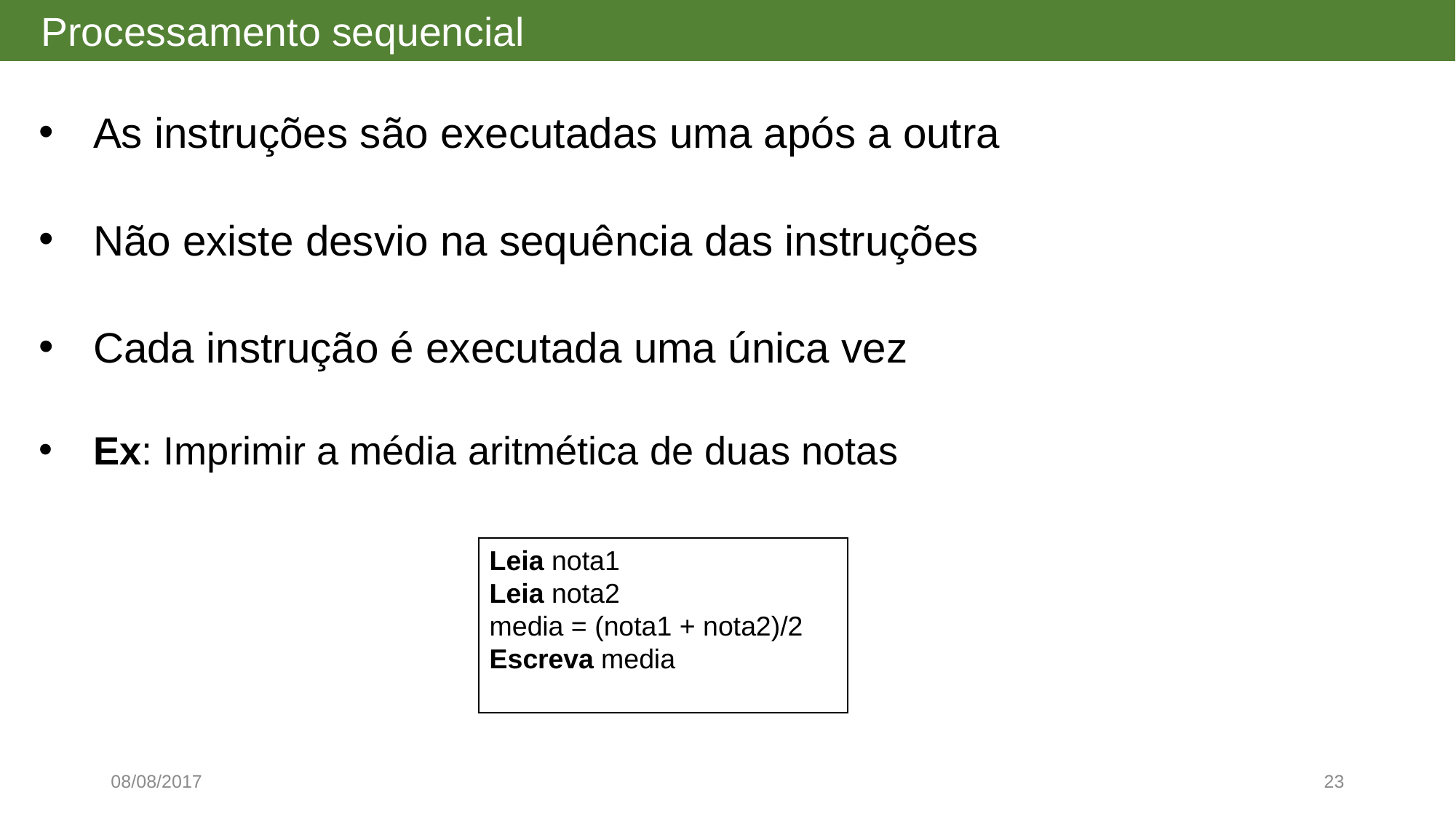

# Processamento sequencial
As instruções são executadas uma após a outra
Não existe desvio na sequência das instruções
Cada instrução é executada uma única vez
Ex: Imprimir a média aritmética de duas notas

Leia nota1
Leia nota2
media = (nota1 + nota2)/2
Escreva media

08/08/2017
23